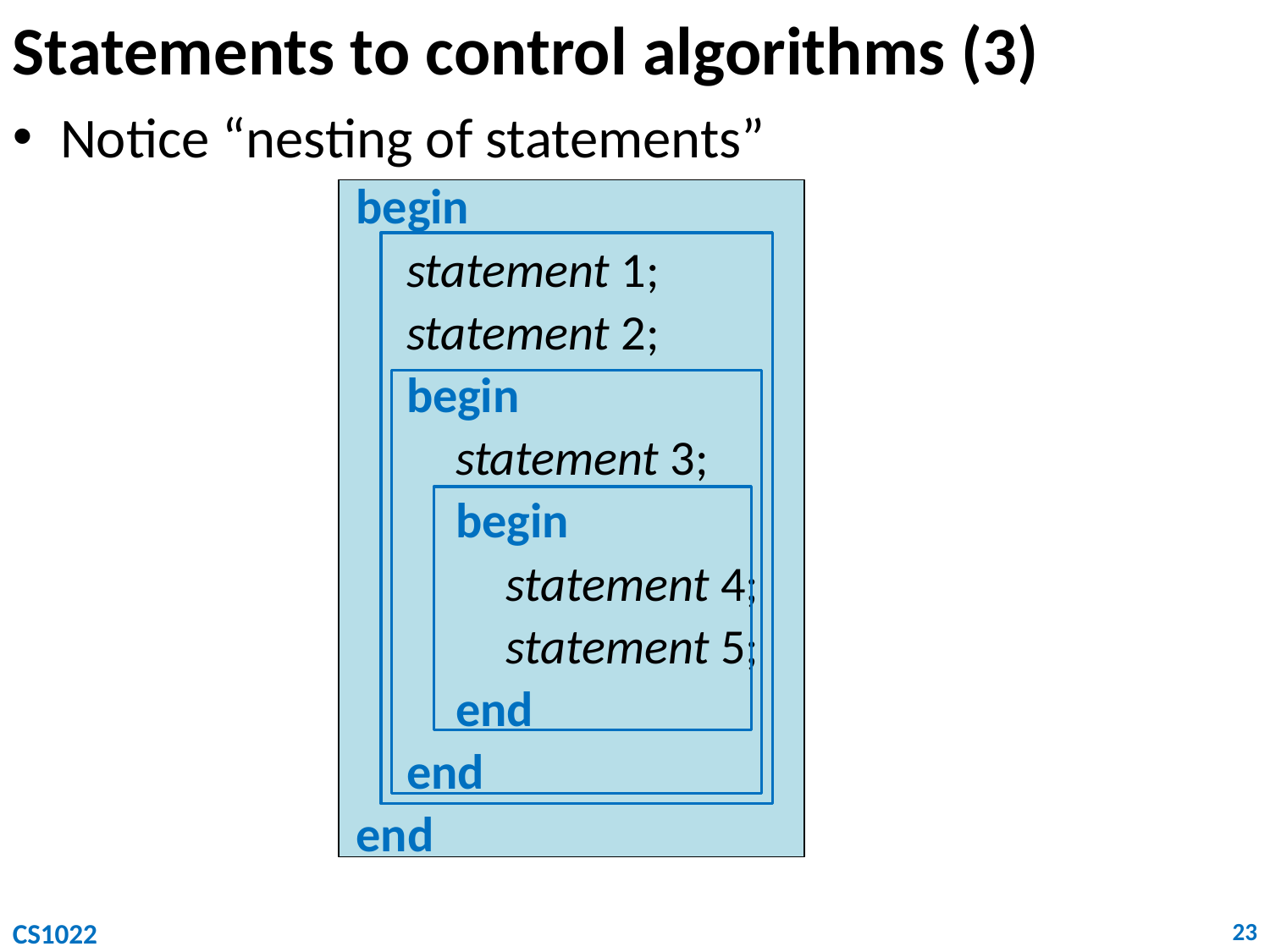

# Statements to control algorithms (3)
Notice “nesting of statements”
begin
	statement 1;
	statement 2;
	begin
		statement 3;
		begin
			statement 4;
			statement 5;
		end
	end
end

CS1022
23